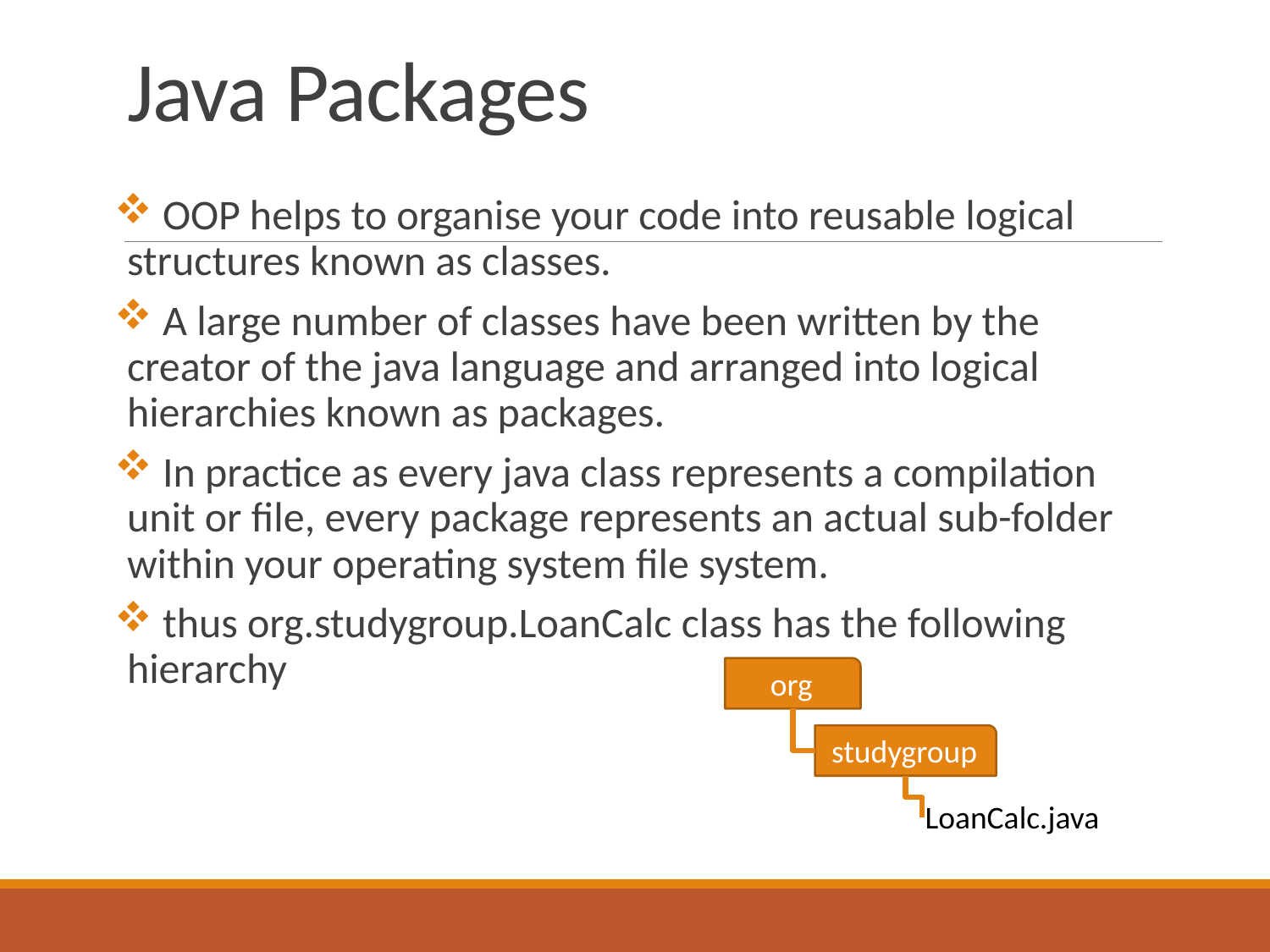

# Java Packages
 OOP helps to organise your code into reusable logical structures known as classes.
 A large number of classes have been written by the  creator of the java language and arranged into logical hierarchies known as packages.
 In practice as every java class represents a compilation unit or file, every package represents an actual sub-folder within your operating system file system.
 thus org.studygroup.LoanCalc class has the following hierarchy

org
studygroup
LoanCalc.java